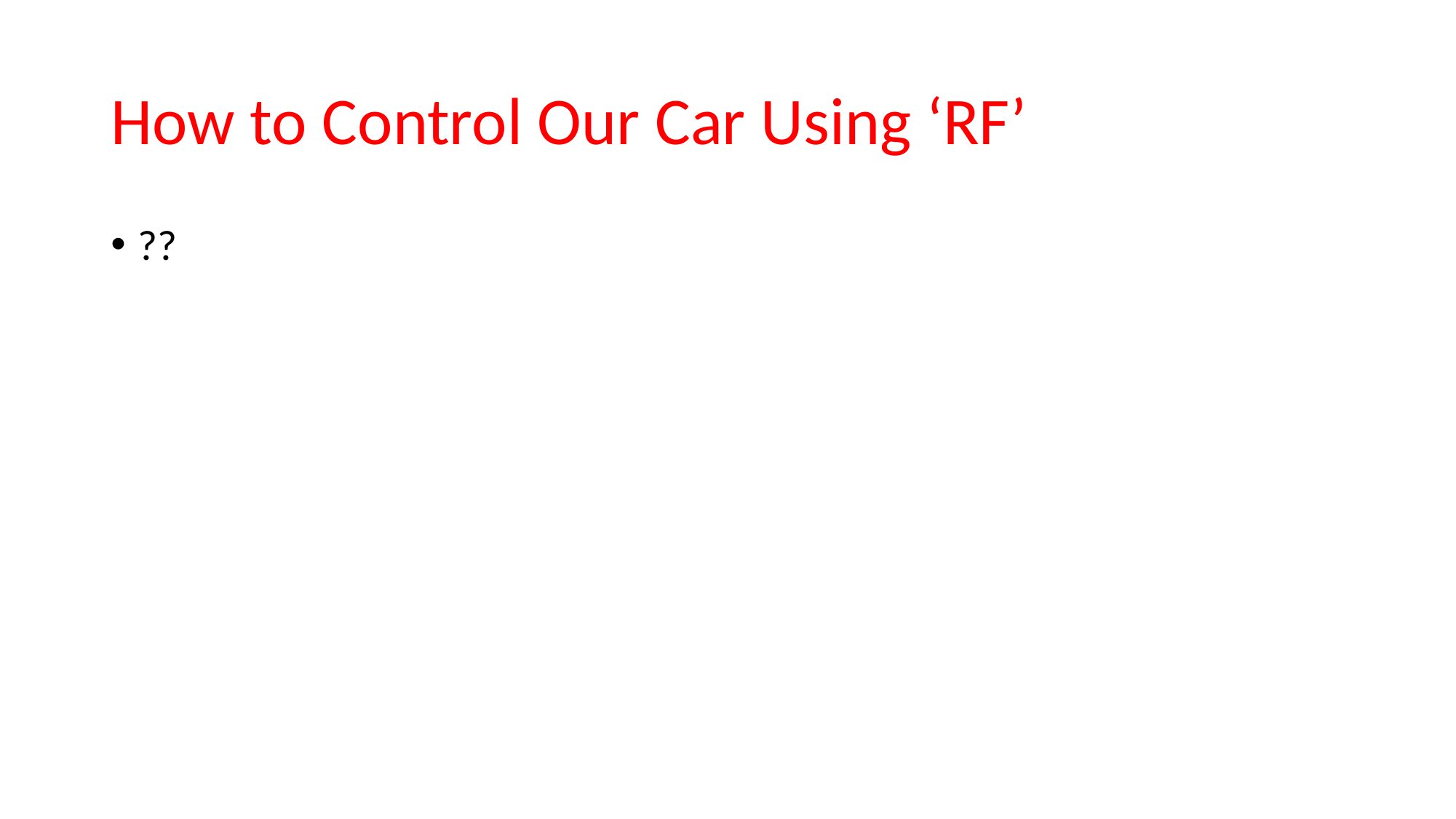

# How to Control Our Car Using ‘RF’
??